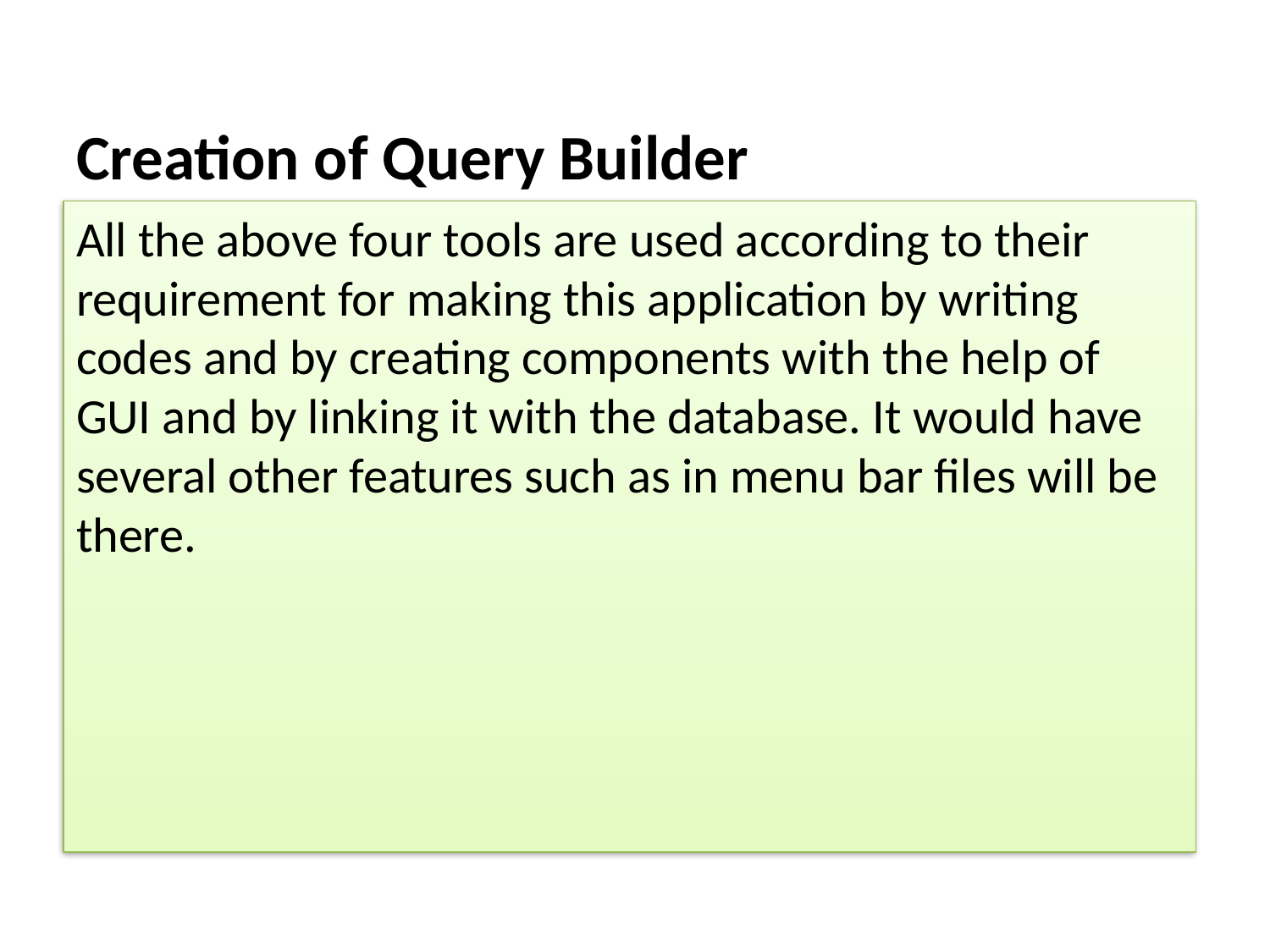

# Creation of Query Builder
All the above four tools are used according to their requirement for making this application by writing codes and by creating components with the help of GUI and by linking it with the database. It would have several other features such as in menu bar files will be there.